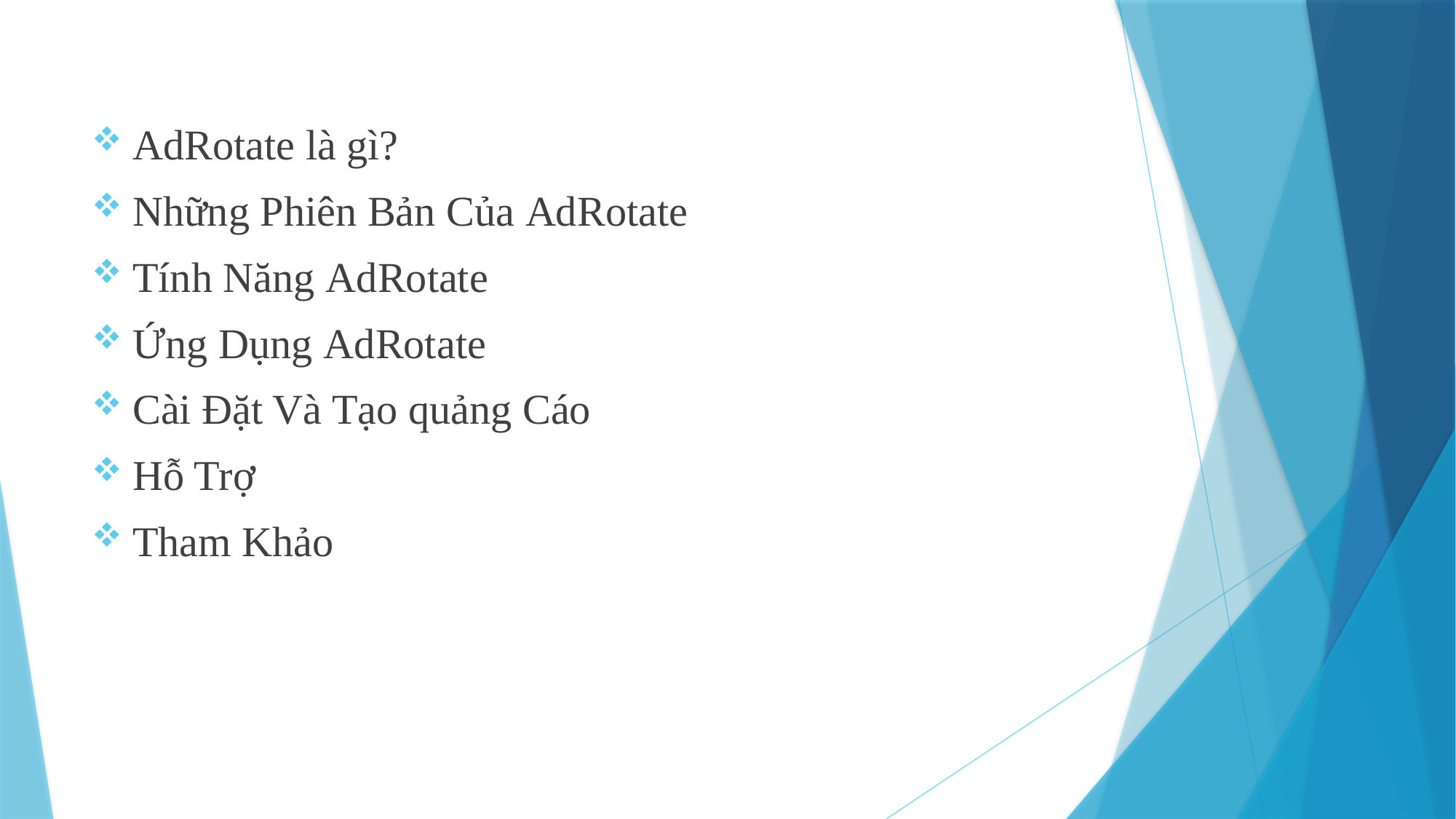

AdRotate là gì?
Những Phiên Bản Của AdRotate
Tính Năng AdRotate
Ứng Dụng AdRotate
Cài Đặt Và Tạo quảng Cáo
Hỗ Trợ
Tham Khảo